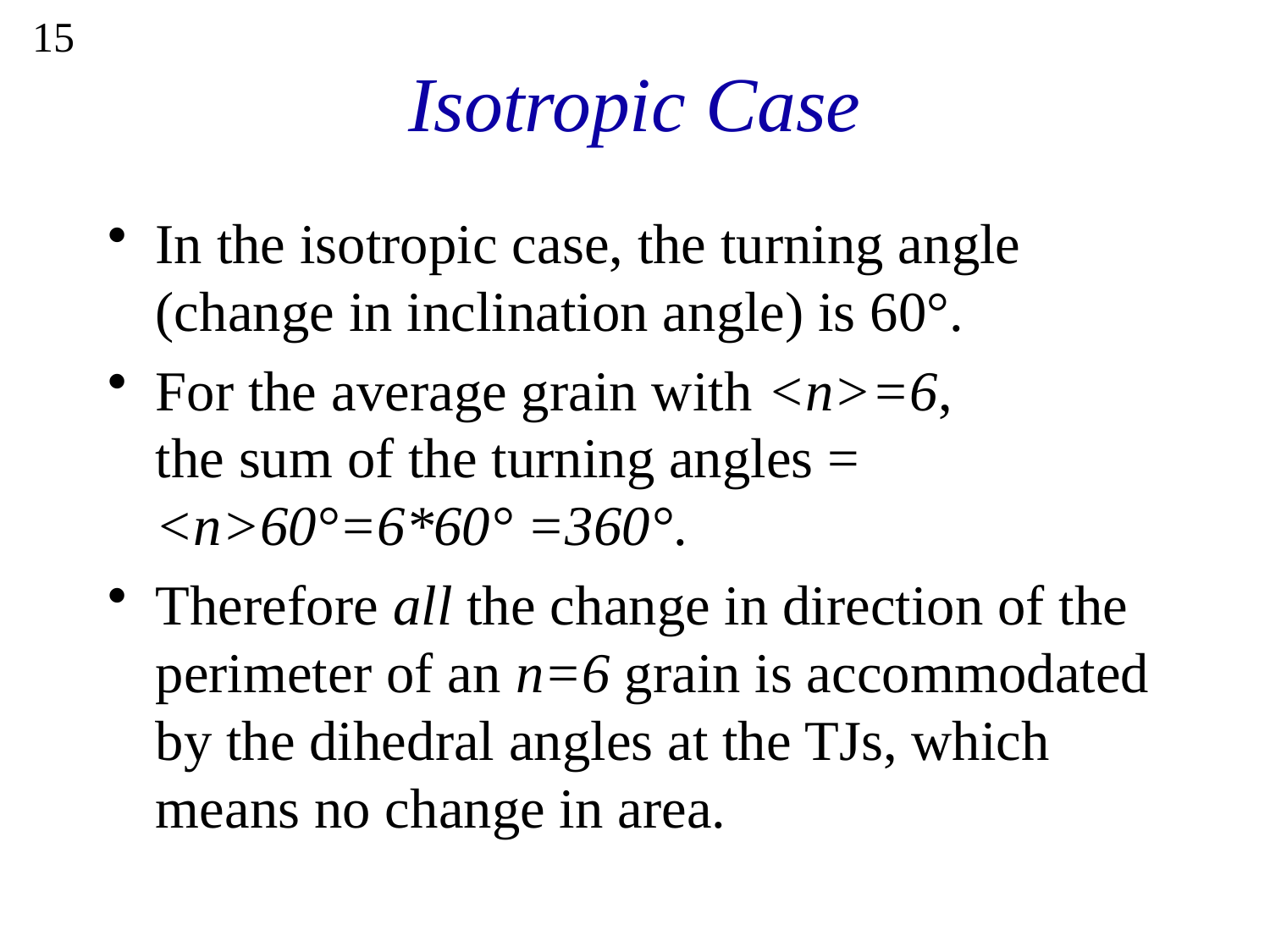

15
# Isotropic Case
In the isotropic case, the turning angle (change in inclination angle) is 60°.
For the average grain with <n>=6,
the sum of the turning angles = <n>60°=6*60° =360°.
Therefore all the change in direction of the perimeter of an n=6 grain is accommodated by the dihedral angles at the TJs, which means no change in area.